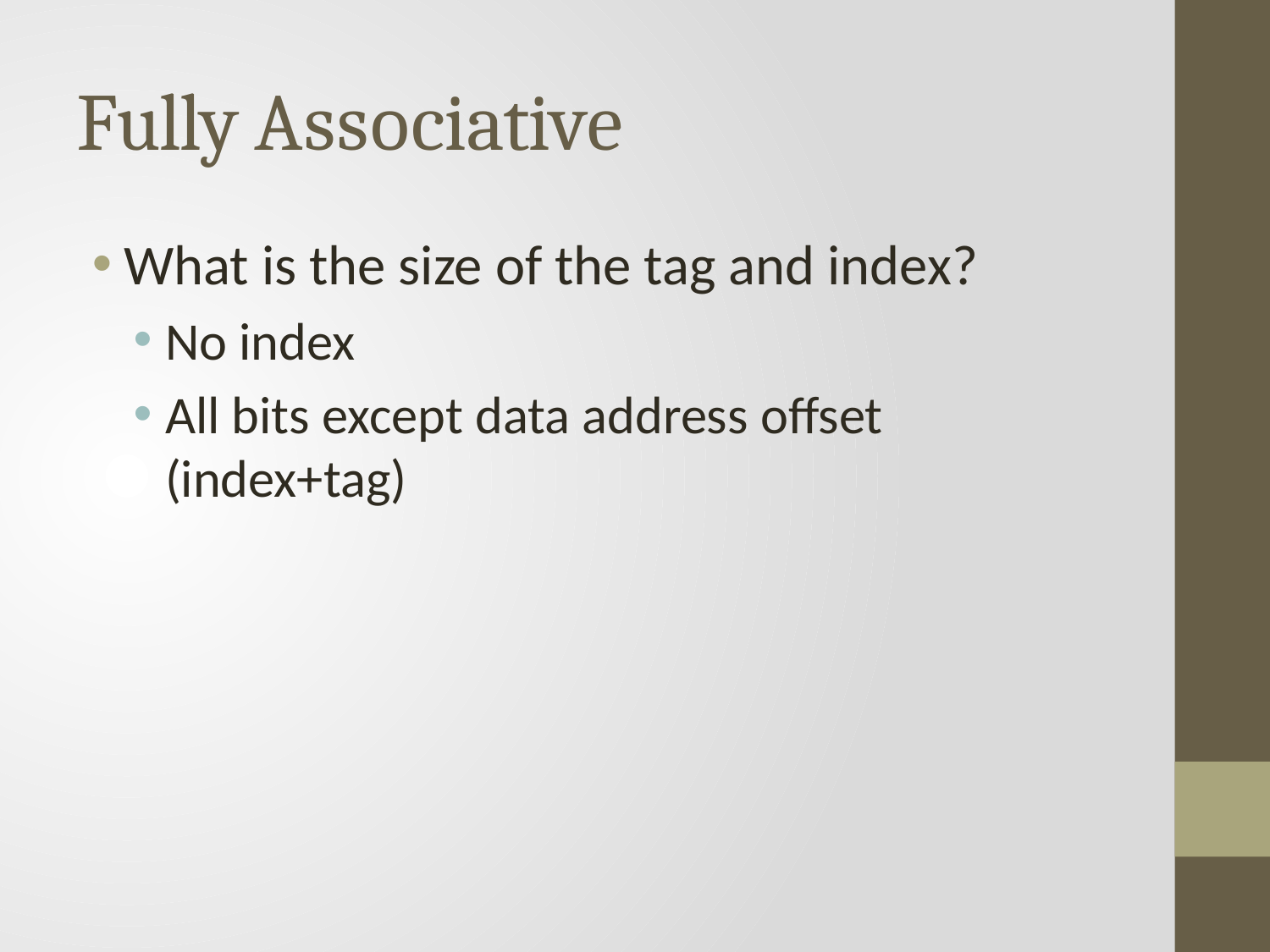

# Fully Associative
What is the size of the tag and index?
No index
All bits except data address offset (index+tag)